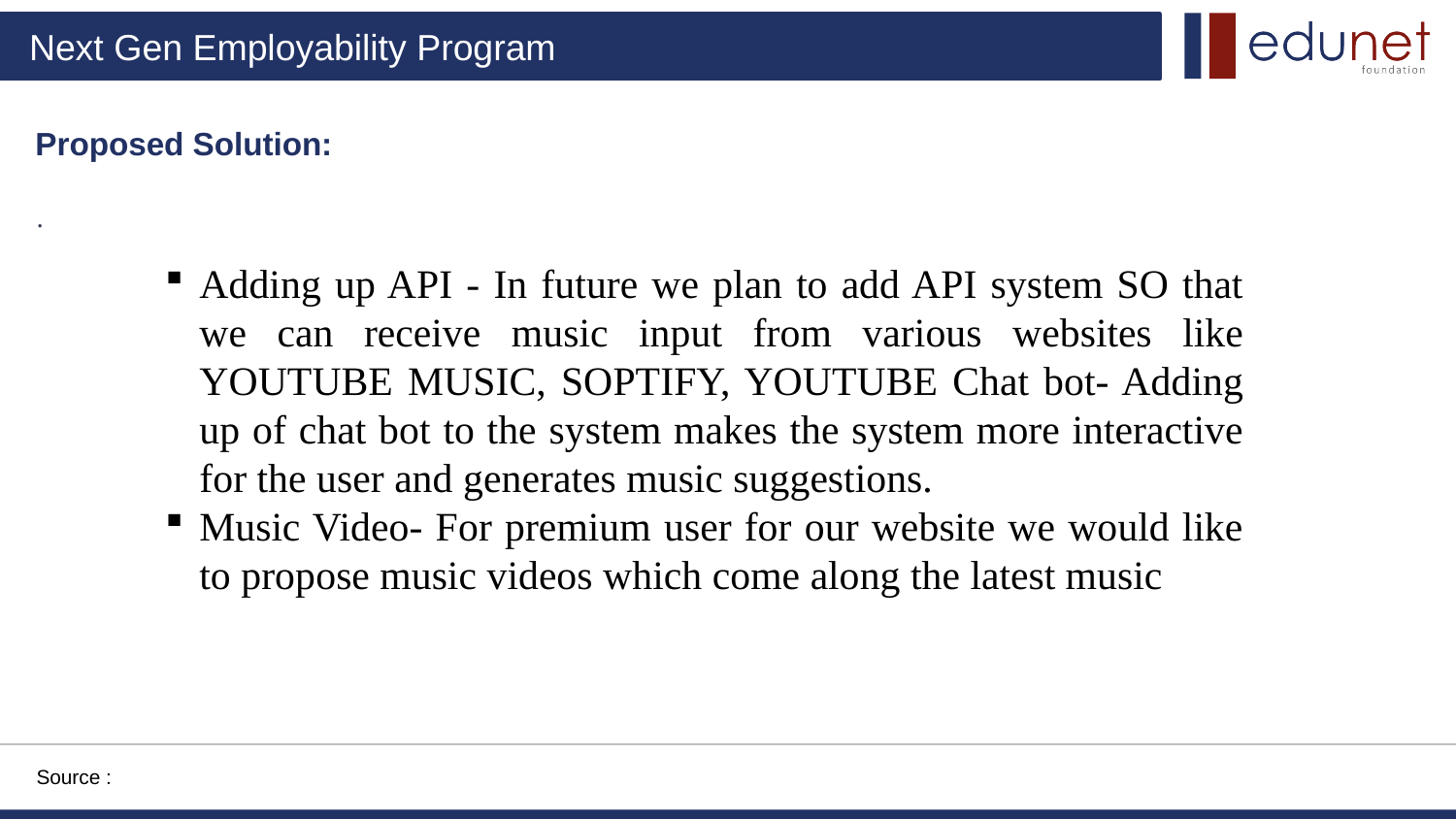

Proposed Solution:
.
Adding up API - In future we plan to add API system SO that we can receive music input from various websites like YOUTUBE MUSIC, SOPTIFY, YOUTUBE Chat bot- Adding up of chat bot to the system makes the system more interactive for the user and generates music suggestions.
Music Video- For premium user for our website we would like to propose music videos which come along the latest music
Source :